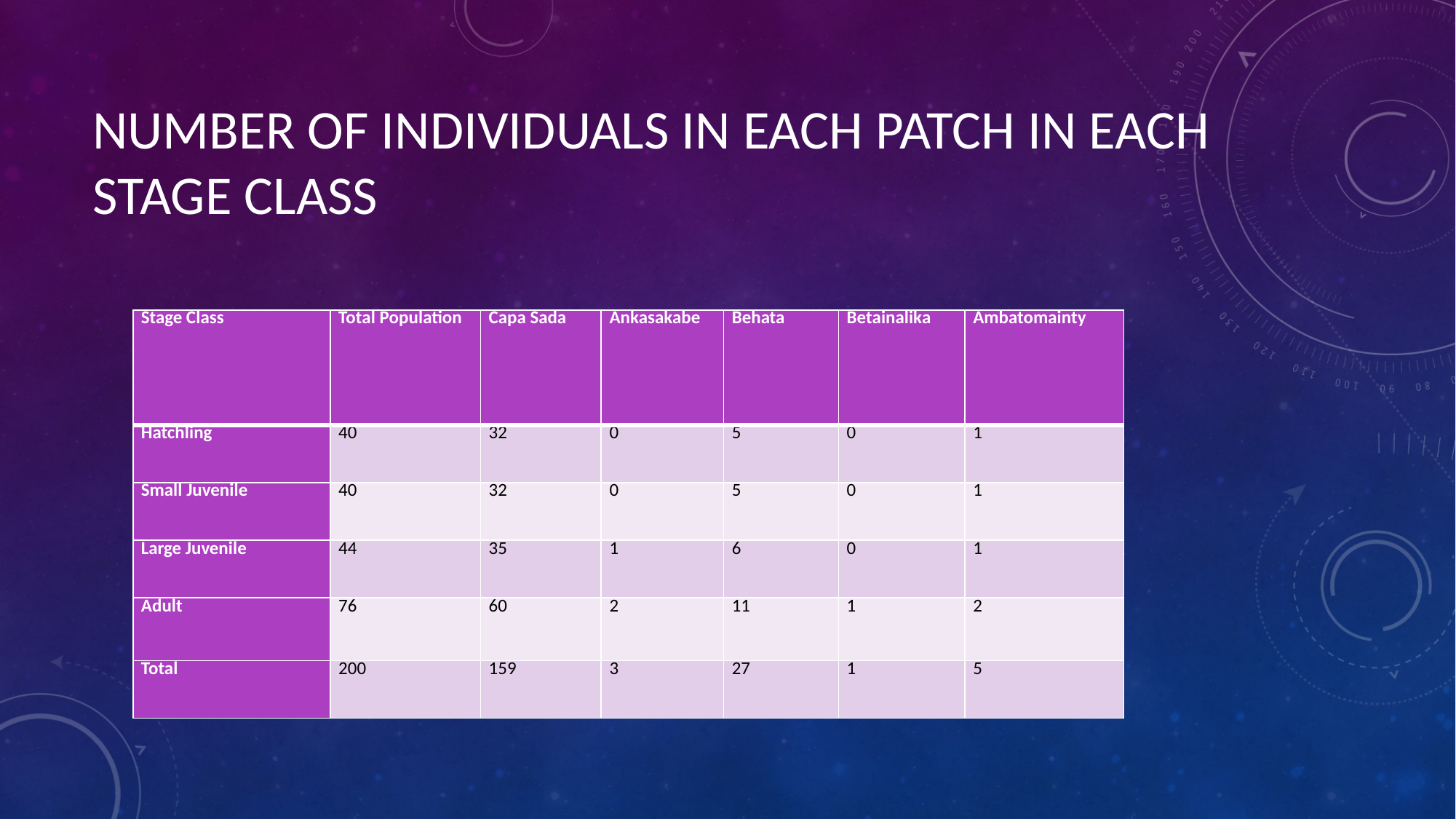

# Number of individuals in each patch in each stage class
| Stage Class | Total Population | Capa Sada | Ankasakabe | Behata | Betainalika | Ambatomainty |
| --- | --- | --- | --- | --- | --- | --- |
| Hatchling | 40 | 32 | 0 | 5 | 0 | 1 |
| Small Juvenile | 40 | 32 | 0 | 5 | 0 | 1 |
| Large Juvenile | 44 | 35 | 1 | 6 | 0 | 1 |
| Adult | 76 | 60 | 2 | 11 | 1 | 2 |
| Total | 200 | 159 | 3 | 27 | 1 | 5 |